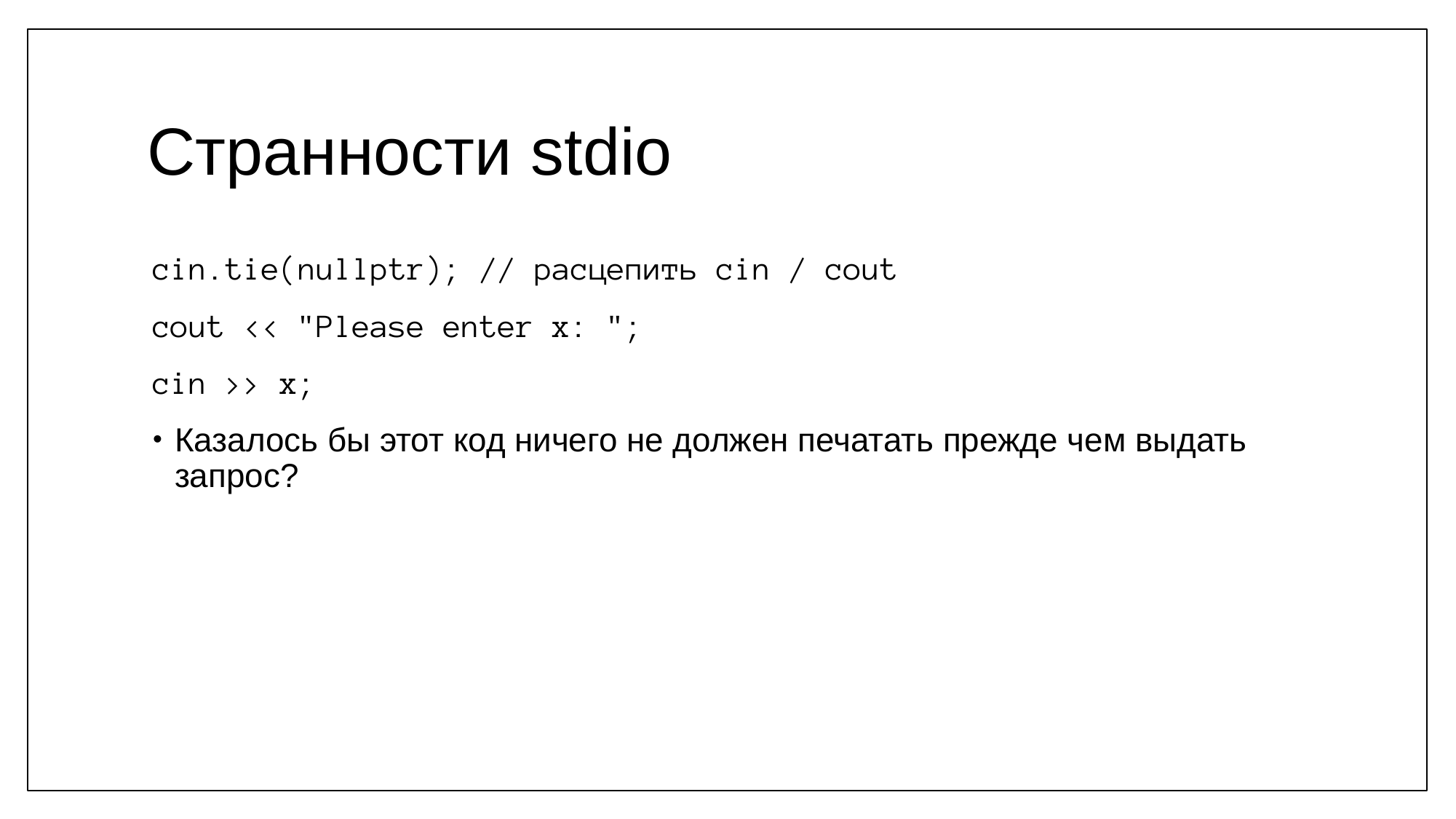

# Странности stdio
cin.tie(nullptr); // расцепить cin / cout
cout << "Please enter x: ";
cin >> x;
Казалось бы этот код ничего не должен печатать прежде чем выдать запрос?